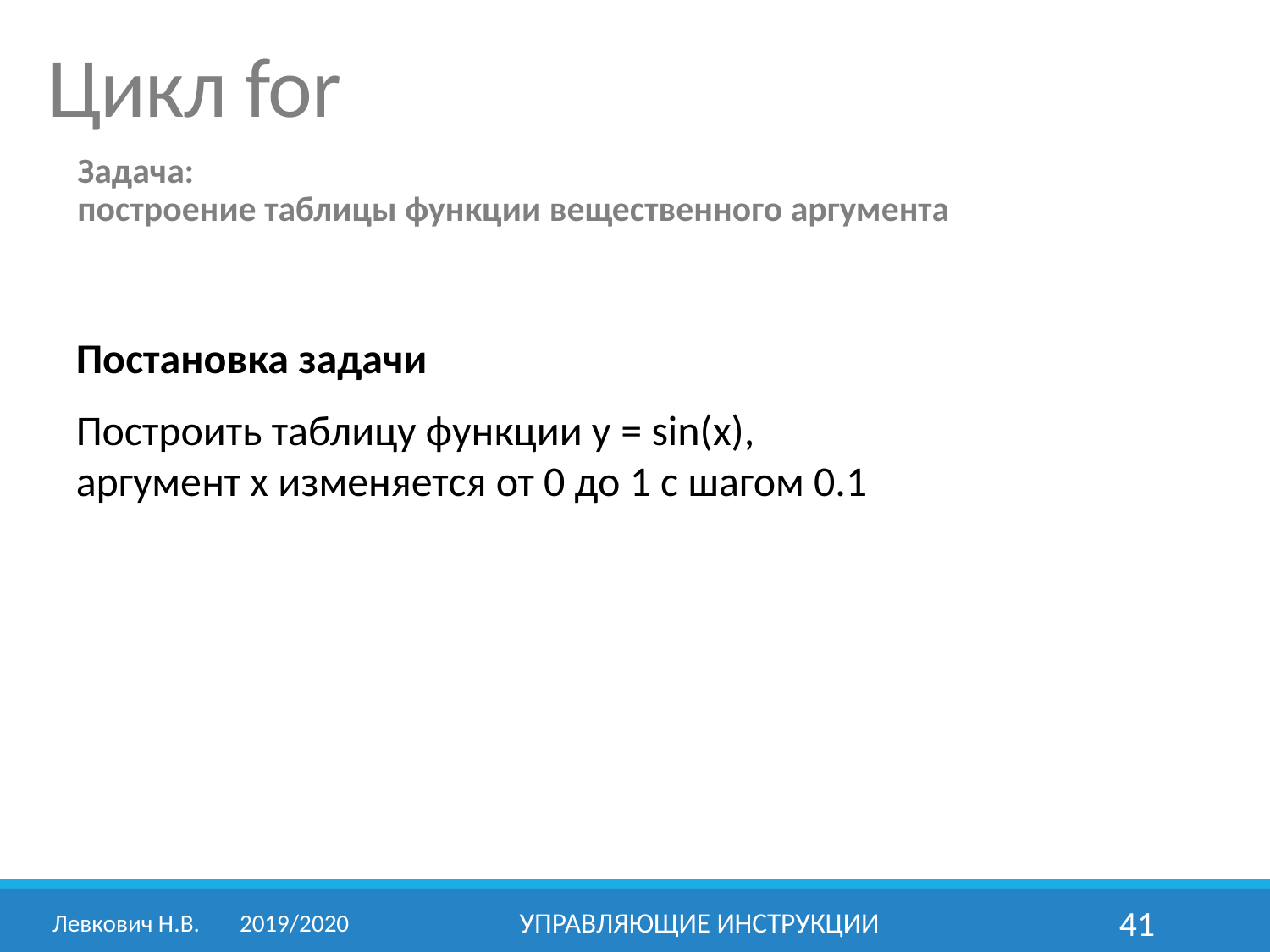

Цикл for
Задача:
построение таблицы функции вещественного аргумента
Постановка задачи
Построить таблицу функции y = sin(x),
аргумент x изменяется от 0 до 1 с шагом 0.1
Левкович Н.В.	2019/2020
Управляющие инструкции
41